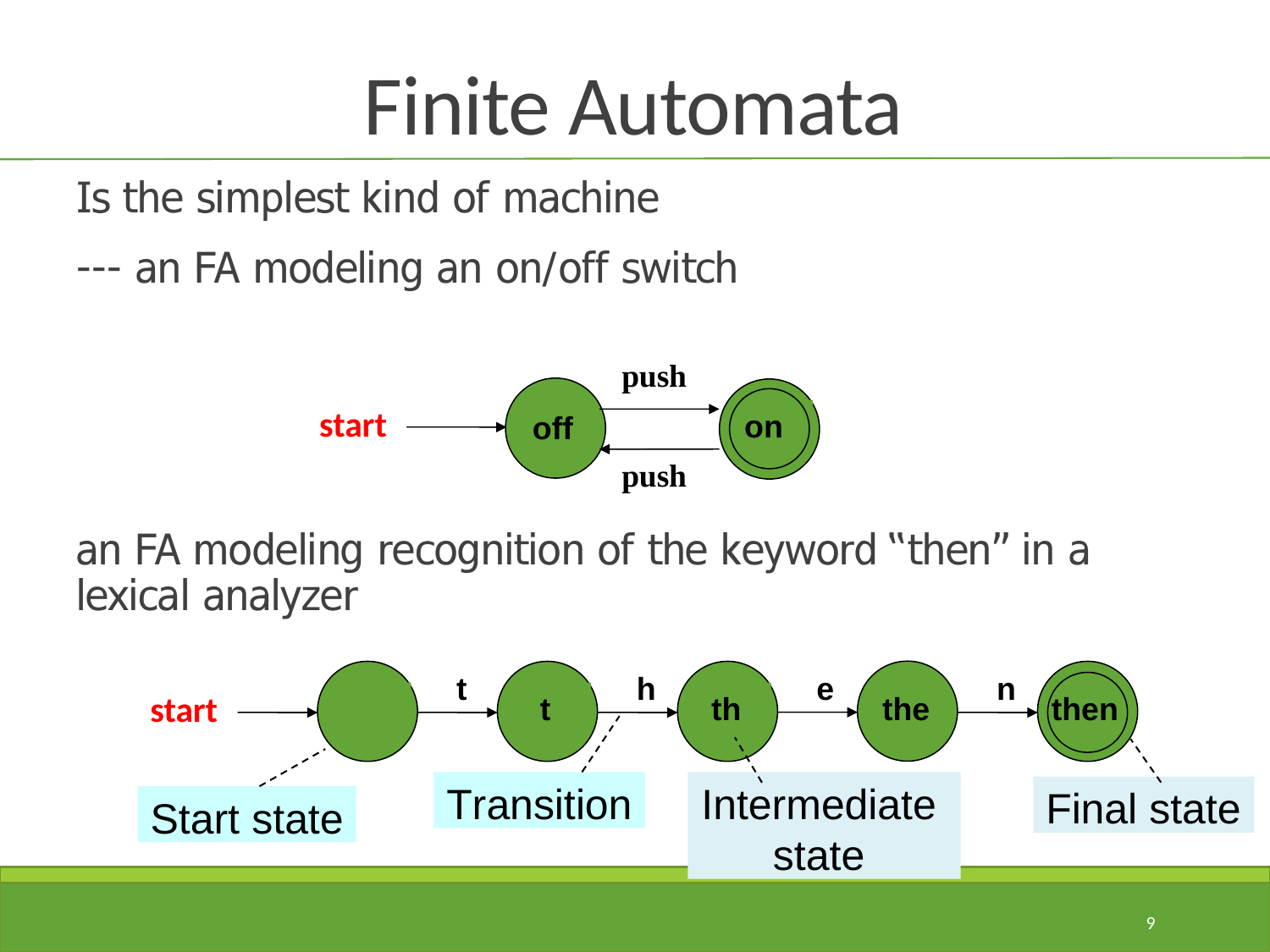

# Finite Automata
Is the simplest kind of machine
--- an FA modeling an on/off switch

an FA modeling recognition of the keyword “then” in a lexical analyzer

push

on

start
off

push

  t

 th

   e

   t
   h
   n

start
the
then

Transition
Intermediate state
Final state
Start state
9